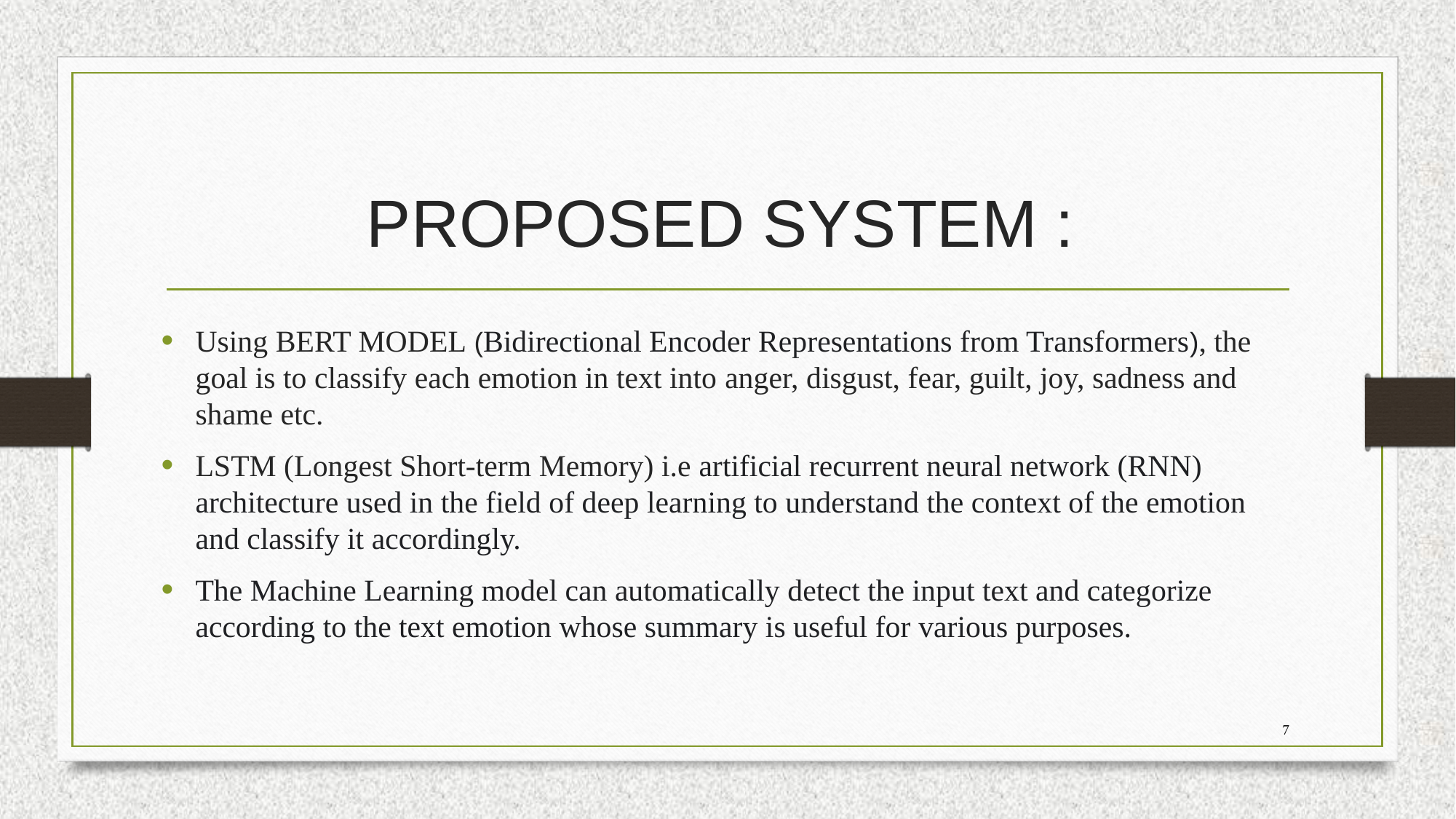

# PROPOSED SYSTEM :
Using BERT MODEL (Bidirectional Encoder Representations from Transformers), the goal is to classify each emotion in text into anger, disgust, fear, guilt, joy, sadness and shame etc.
LSTM (Longest Short-term Memory) i.e artificial recurrent neural network (RNN) architecture used in the field of deep learning to understand the context of the emotion and classify it accordingly.
The Machine Learning model can automatically detect the input text and categorize according to the text emotion whose summary is useful for various purposes.

7